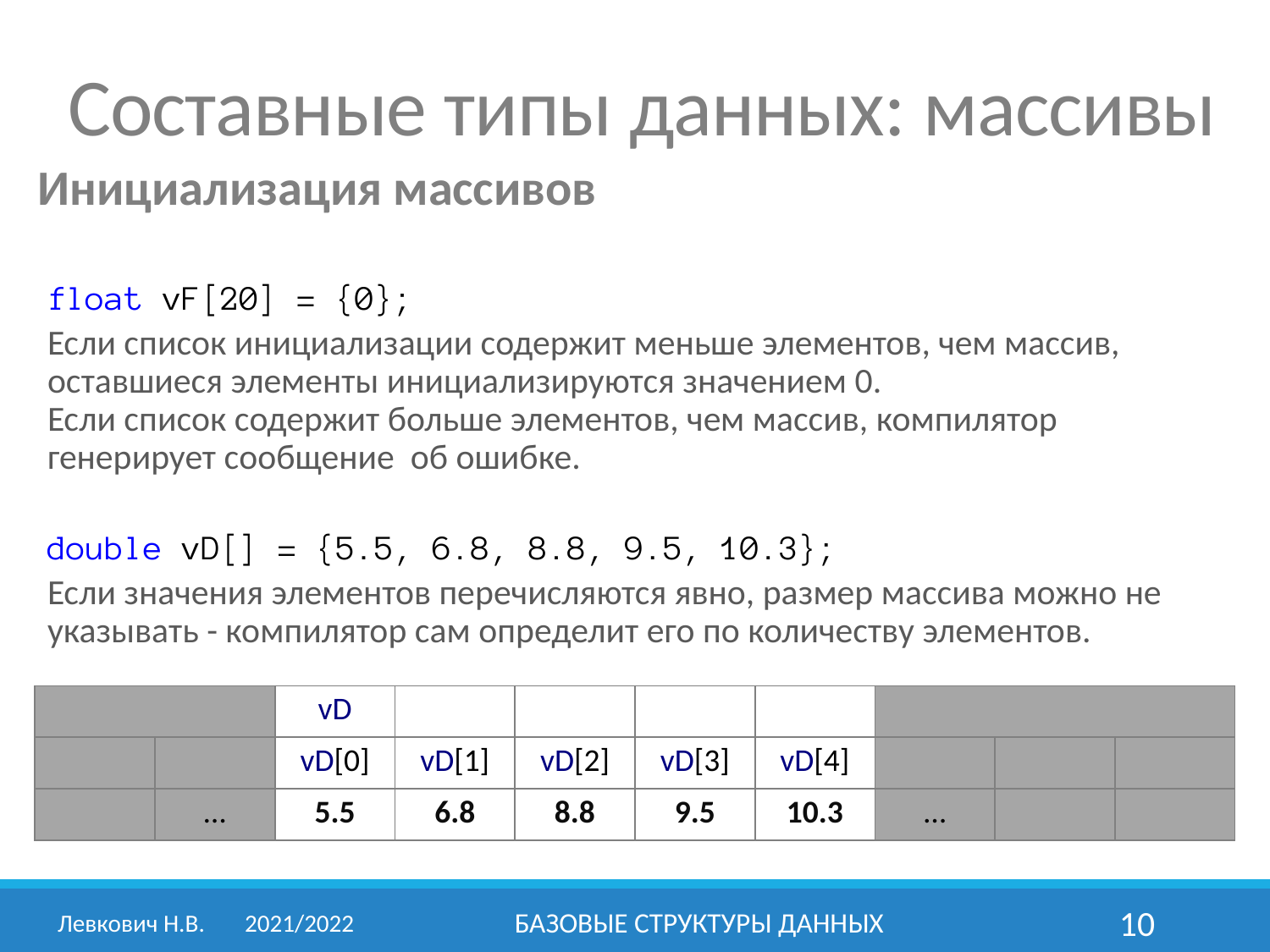

Составные типы данных: массивы
Инициализация массивов
float vF[20] = {0};
Если список инициализации содержит меньше элементов, чем массив, оставшиеся элементы инициализируются значением 0.
Если список содержит больше элементов, чем массив, компилятор генерирует сообщение  об ошибке.

double vD[] = {5.5, 6.8, 8.8, 9.5, 10.3};
Если значения элементов перечисляются явно, размер массива можно не указывать - компилятор сам определит его по количеству элементов.
|  |  | vD |  |  |  |  |  |  |  |
| --- | --- | --- | --- | --- | --- | --- | --- | --- | --- |
|  |  | vD[0] | vD[1] | vD[2] | vD[3] | vD[4] |  |  |  |
|  | … | 5.5 | 6.8 | 8.8 | 9.5 | 10.3 | … |  |  |
Левкович Н.В.	2021/2022
Базовые структуры данных
10